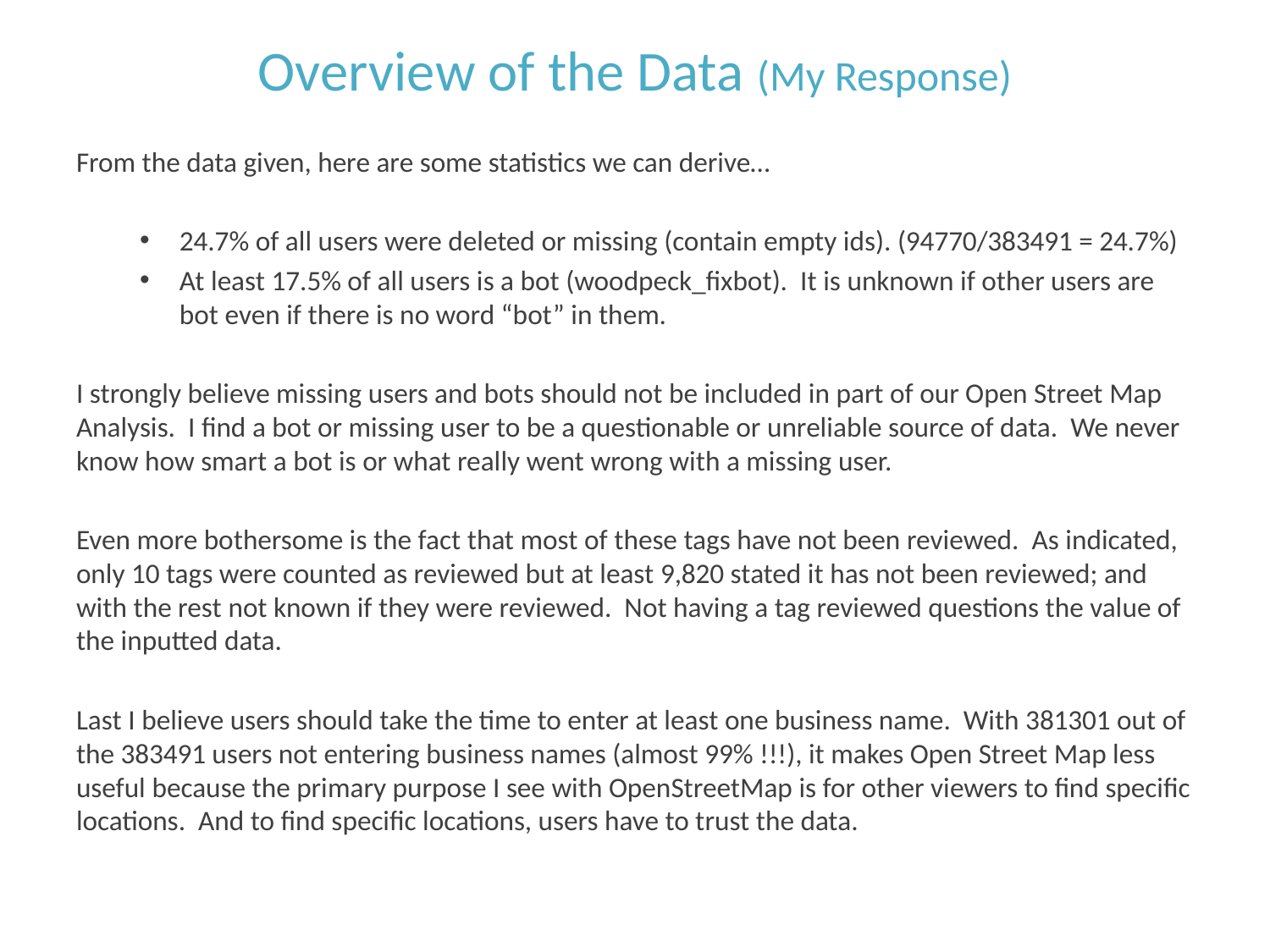

# Overview of the Data (My Response)
From the data given, here are some statistics we can derive…

24.7% of all users were deleted or missing (contain empty ids). (94770/383491 = 24.7%)
At least 17.5% of all users is a bot (woodpeck_fixbot).  It is unknown if other users are bot even if there is no word “bot” in them.

I strongly believe missing users and bots should not be included in part of our Open Street Map Analysis.  I find a bot or missing user to be a questionable or unreliable source of data.  We never know how smart a bot is or what really went wrong with a missing user.

Even more bothersome is the fact that most of these tags have not been reviewed.  As indicated, only 10 tags were counted as reviewed but at least 9,820 stated it has not been reviewed; and with the rest not known if they were reviewed.  Not having a tag reviewed questions the value of the inputted data.

Last I believe users should take the time to enter at least one business name.  With 381301 out of the 383491 users not entering business names (almost 99% !!!), it makes Open Street Map less useful because the primary purpose I see with OpenStreetMap is for other viewers to find specific locations.  And to find specific locations, users have to trust the data.